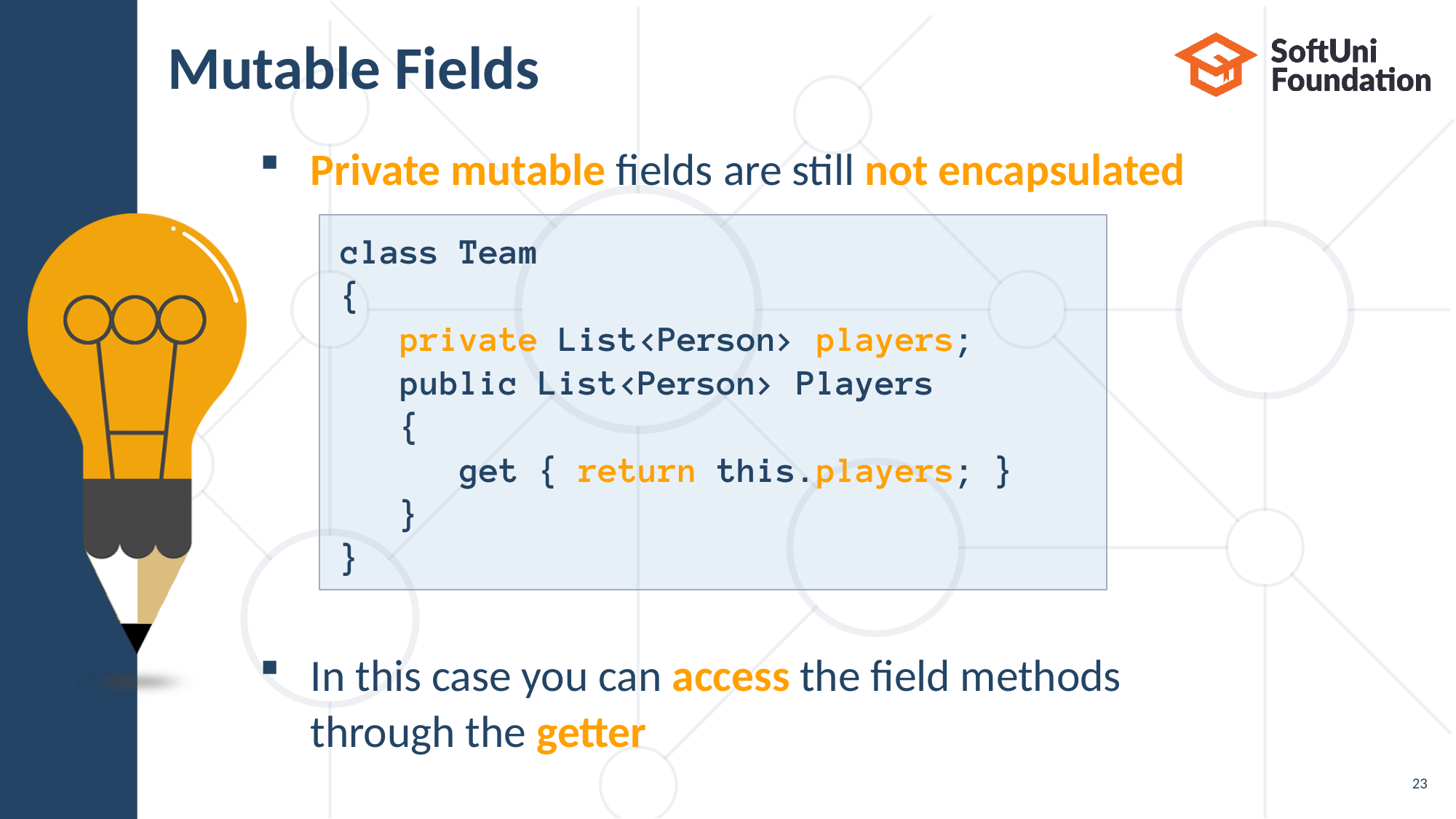

# Mutable Fields
Private mutable fields are still not encapsulated

In this case you can access the field methods
through the getter
class Team
{
   private List<Person> players;
   public List<Person> Players
   {
      get { return this.players; }
   }
}
23